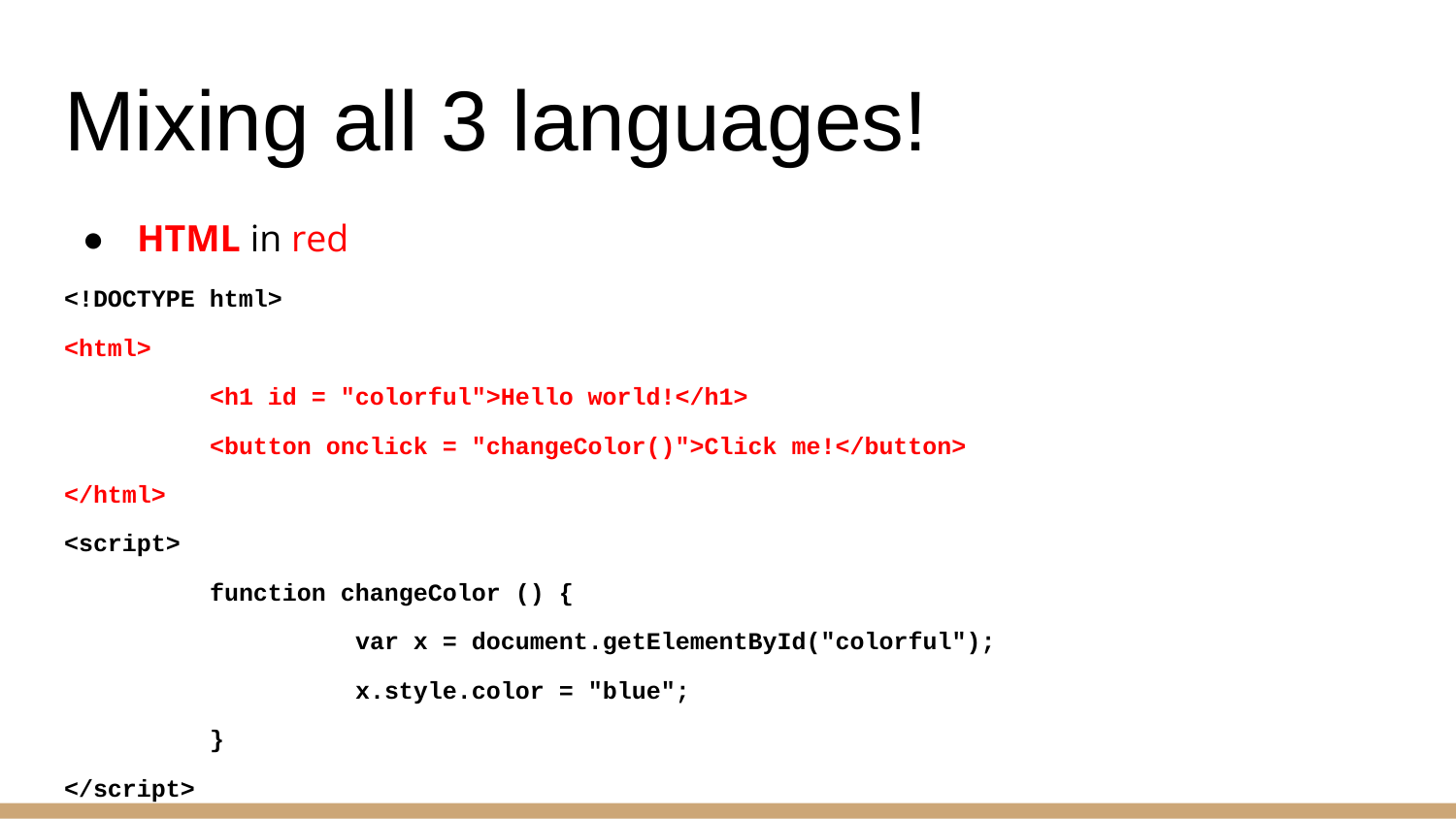

# Mixing all 3 languages!
HTML in red
<!DOCTYPE html>
<html>
	<h1 id = "colorful">Hello world!</h1>
	<button onclick = "changeColor()">Click me!</button>
</html>
<script>
	function changeColor () {
		var x = document.getElementById("colorful");
		x.style.color = "blue";
	}
</script>